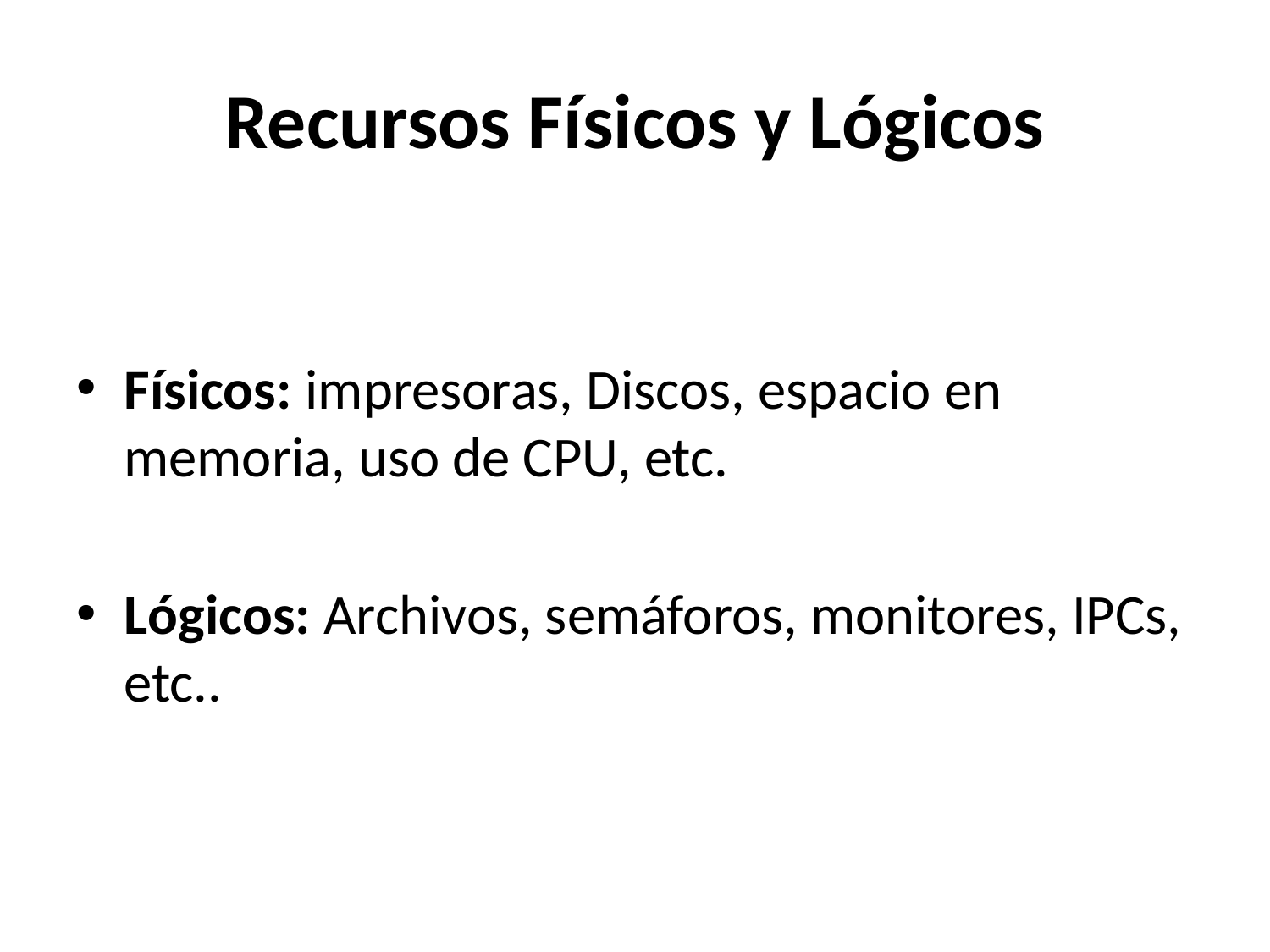

# Recursos Físicos y Lógicos
Físicos: impresoras, Discos, espacio en memoria, uso de CPU, etc.

Lógicos: Archivos, semáforos, monitores, IPCs, etc..